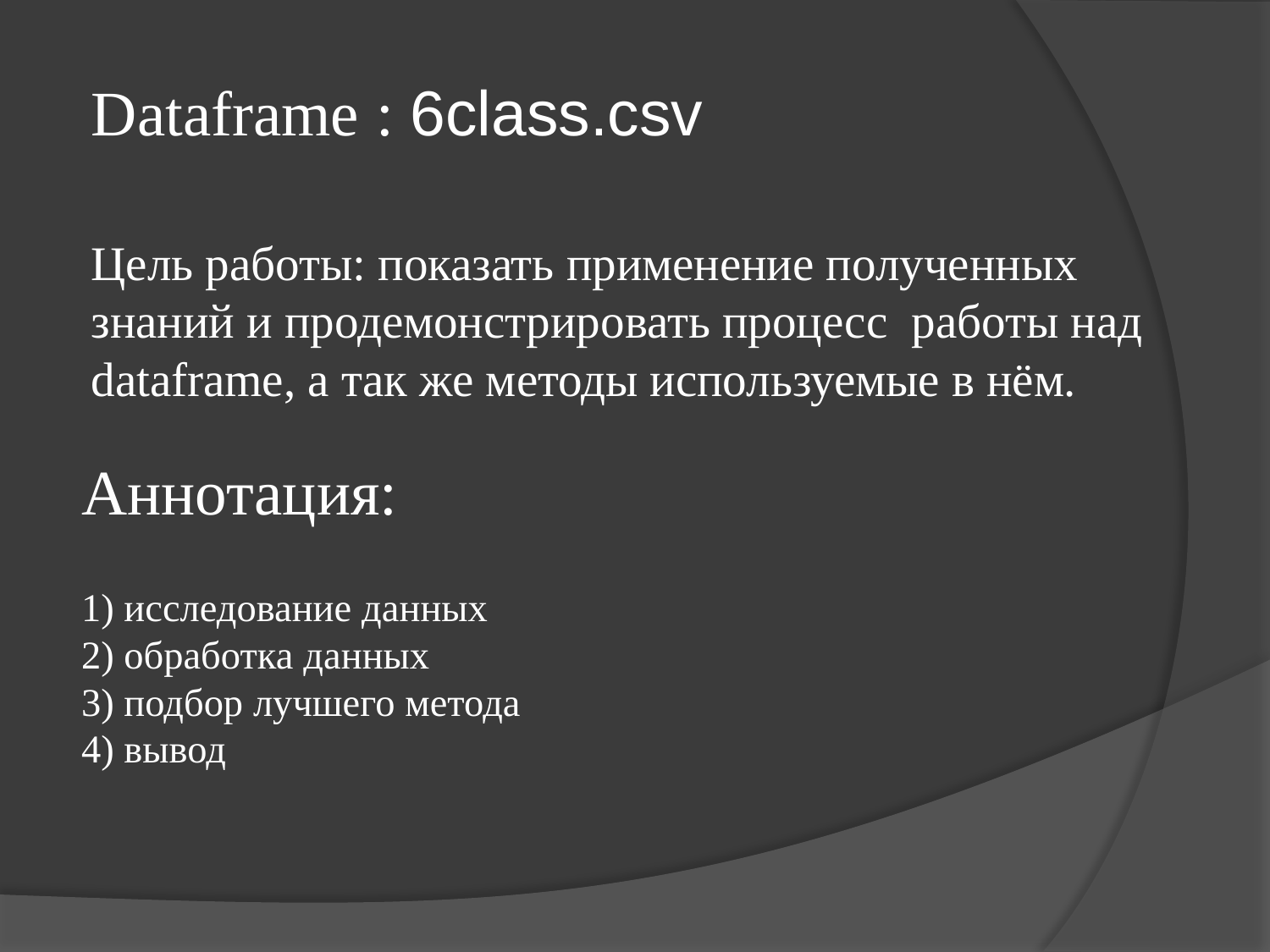

Dataframe : 6class.csv

Цель работы: показать применение полученных знаний и продемонстрировать процесс  работы над dataframe, а так же методы используемые в нём.

Аннотация:

1) исследование данных
2) обработка данных
3) подбор лучшего метода
4) вывод